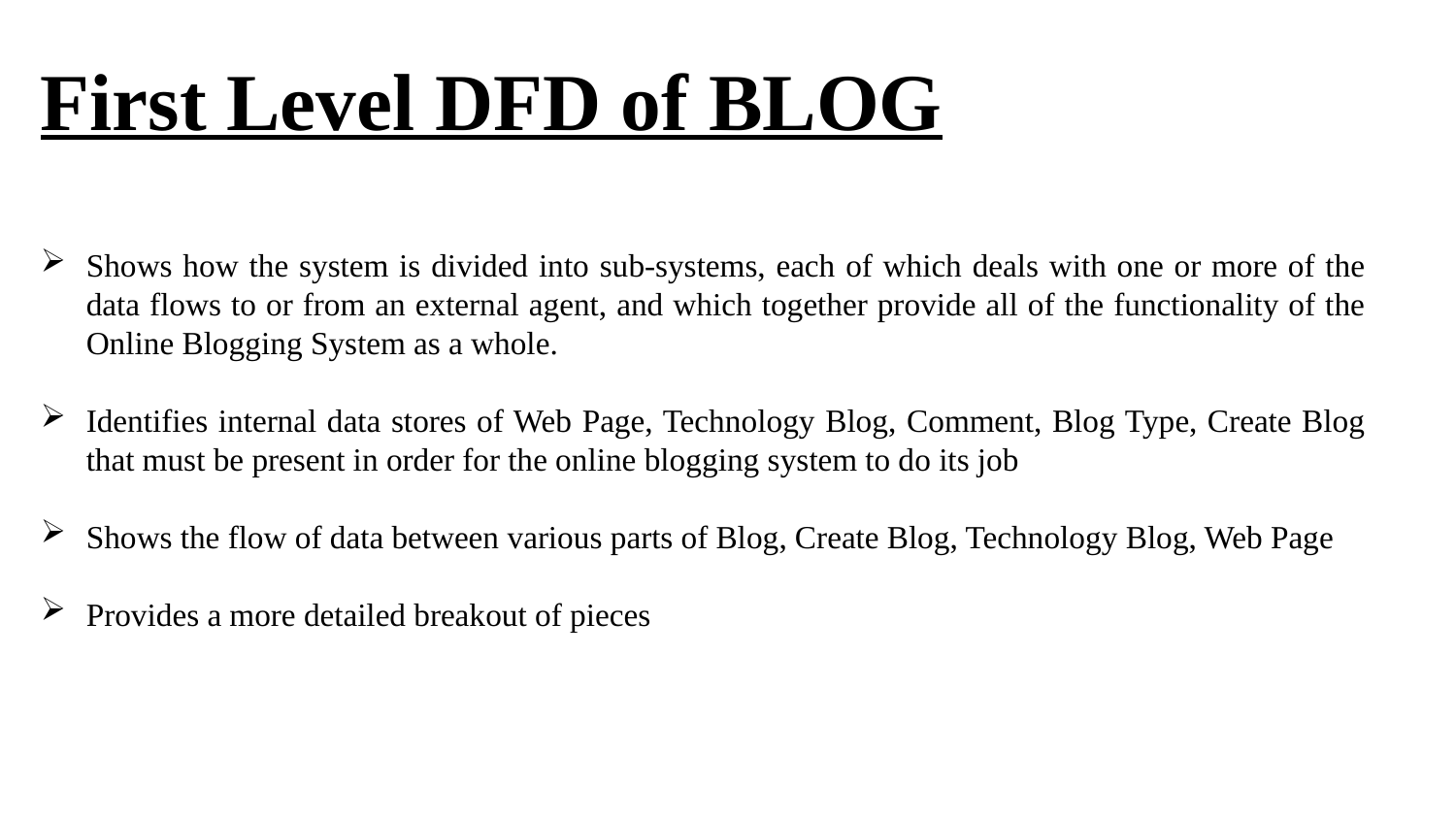

# First Level DFD of BLOG
Shows how the system is divided into sub-systems, each of which deals with one or more of the data flows to or from an external agent, and which together provide all of the functionality of the Online Blogging System as a whole.

Identifies internal data stores of Web Page, Technology Blog, Comment, Blog Type, Create Blog that must be present in order for the online blogging system to do its job

Shows the flow of data between various parts of Blog, Create Blog, Technology Blog, Web Page

Provides a more detailed breakout of pieces